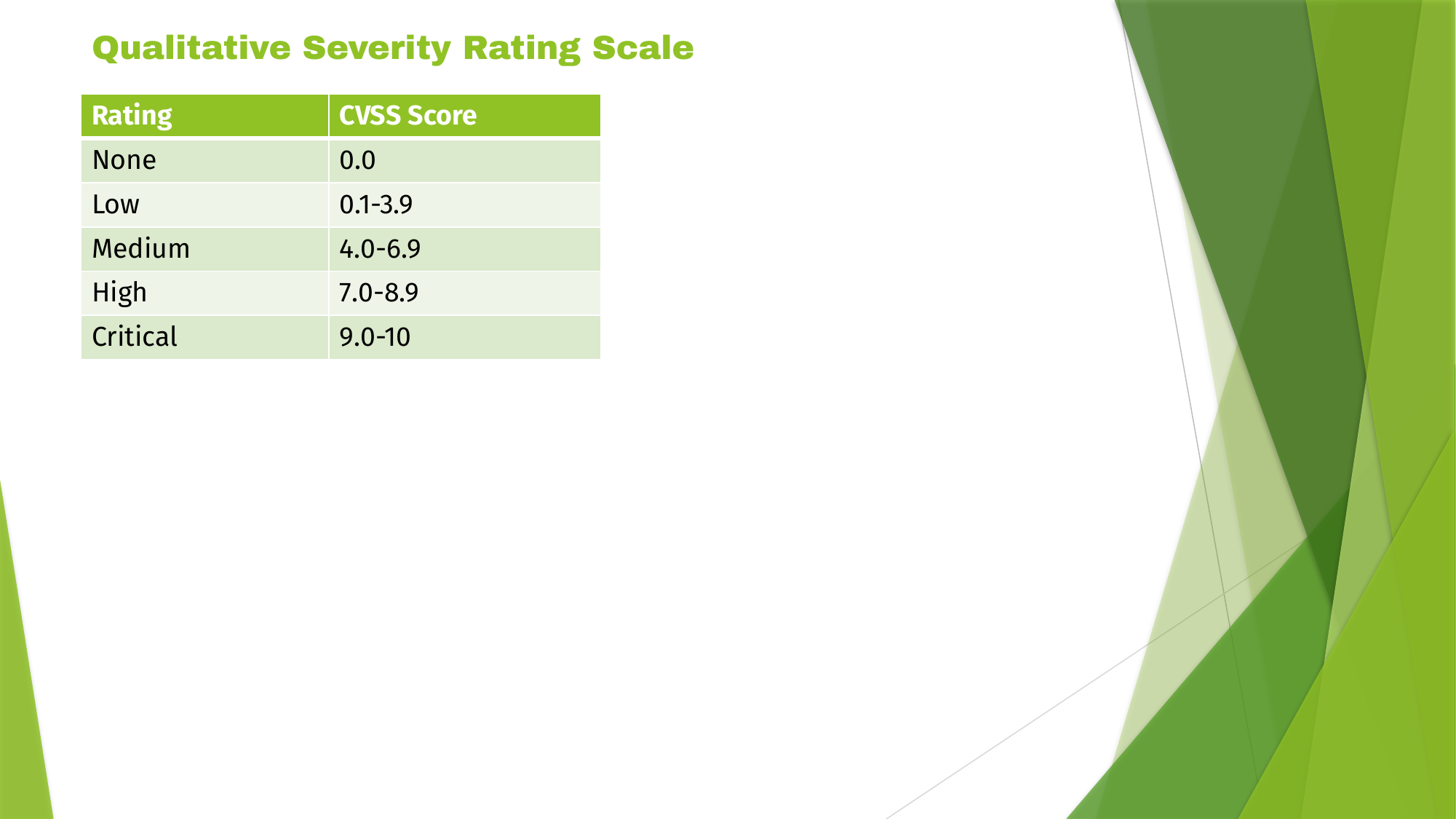

# Qualitative Severity Rating Scale
| Rating | CVSS Score |
| --- | --- |
| None | 0.0 |
| Low | 0.1-3.9 |
| Medium | 4.0-6.9 |
| High | 7.0-8.9 |
| Critical | 9.0-10 |